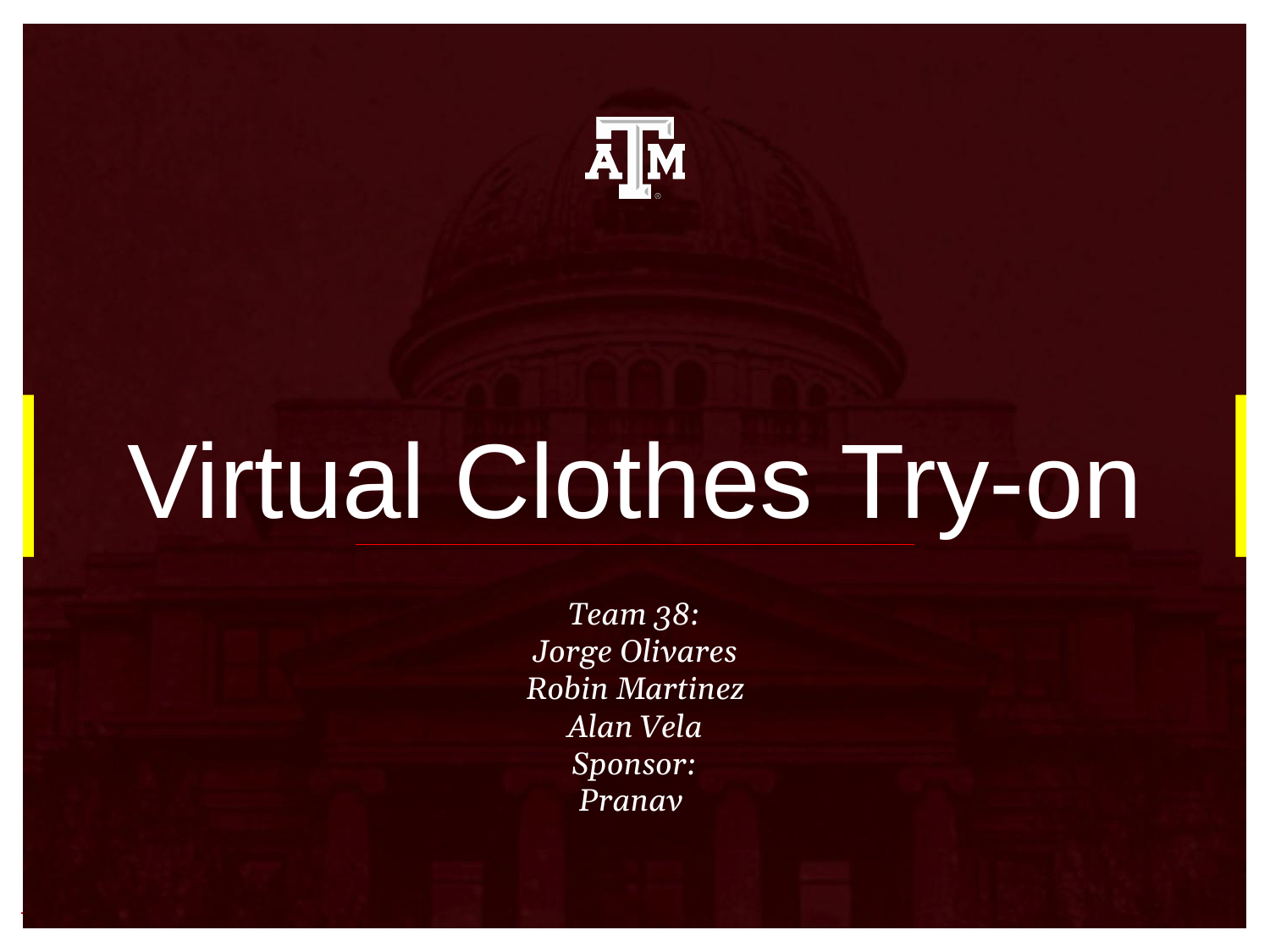

# Virtual Clothes Try-on
Team 38:
Jorge Olivares
Robin Martinez
Alan Vela
Sponsor:
Pranav